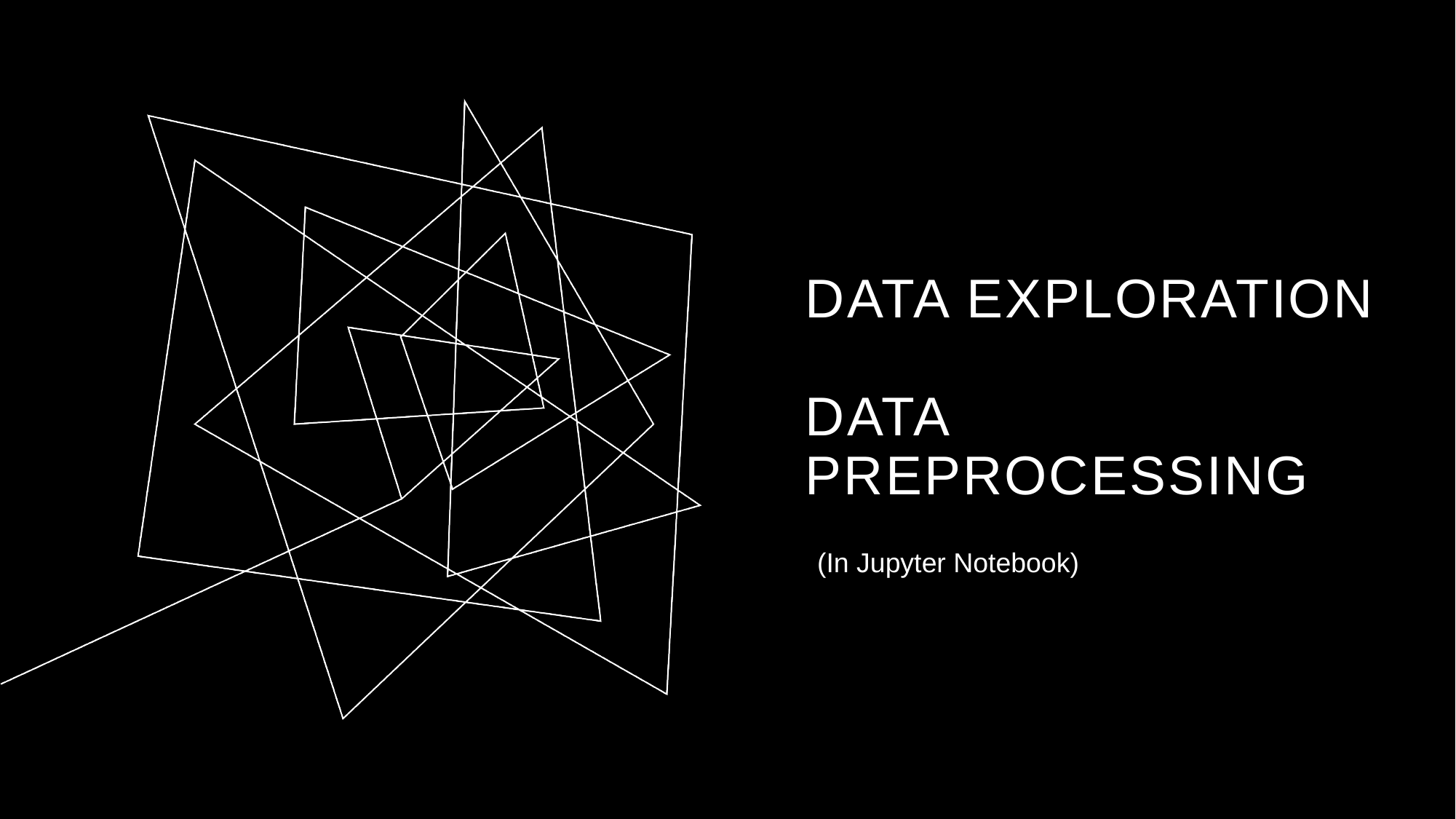

# Data exploration Data preprocessing
(In Jupyter Notebook)